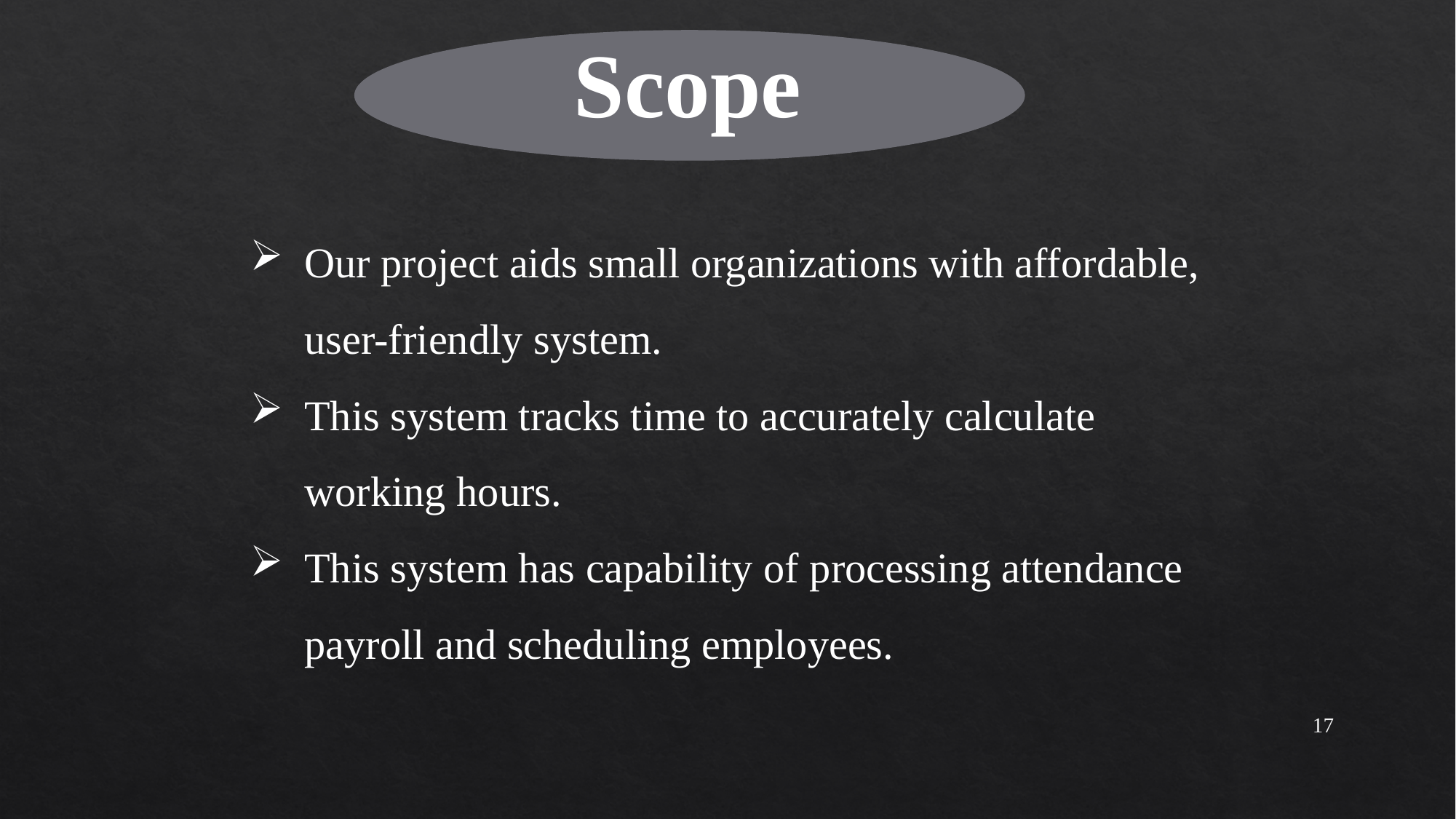

Scope

Our project aids small organizations with affordable, user-friendly system.
This system tracks time to accurately calculate working hours.
This system has capability of processing attendance payroll and scheduling employees.

17